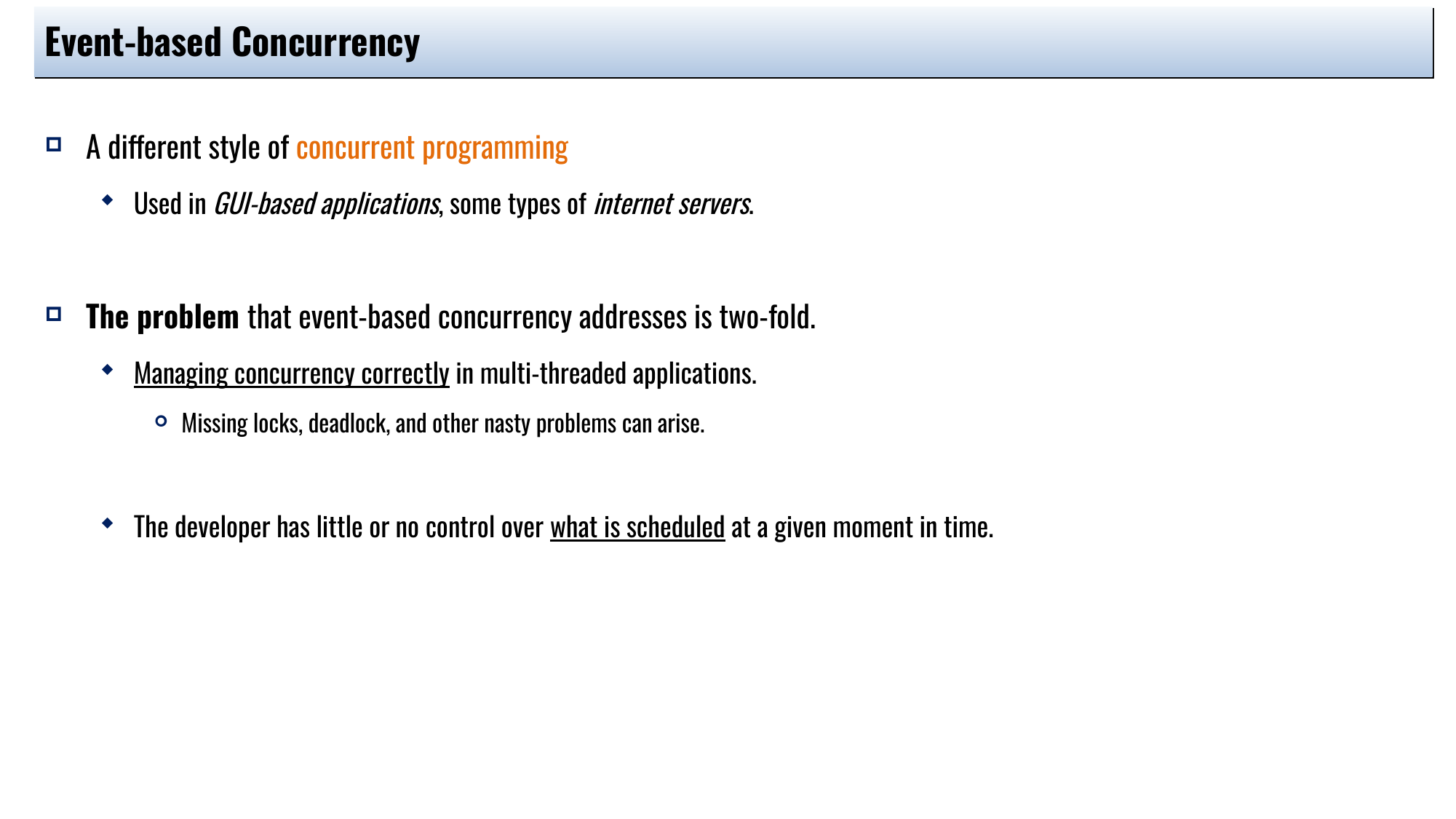

# Event-based Concurrency
A different style of concurrent programming
Used in GUI-based applications, some types of internet servers.

The problem that event-based concurrency addresses is two-fold.
Managing concurrency correctly in multi-threaded applications.
Missing locks, deadlock, and other nasty problems can arise.

The developer has little or no control over what is scheduled at a given moment in time.